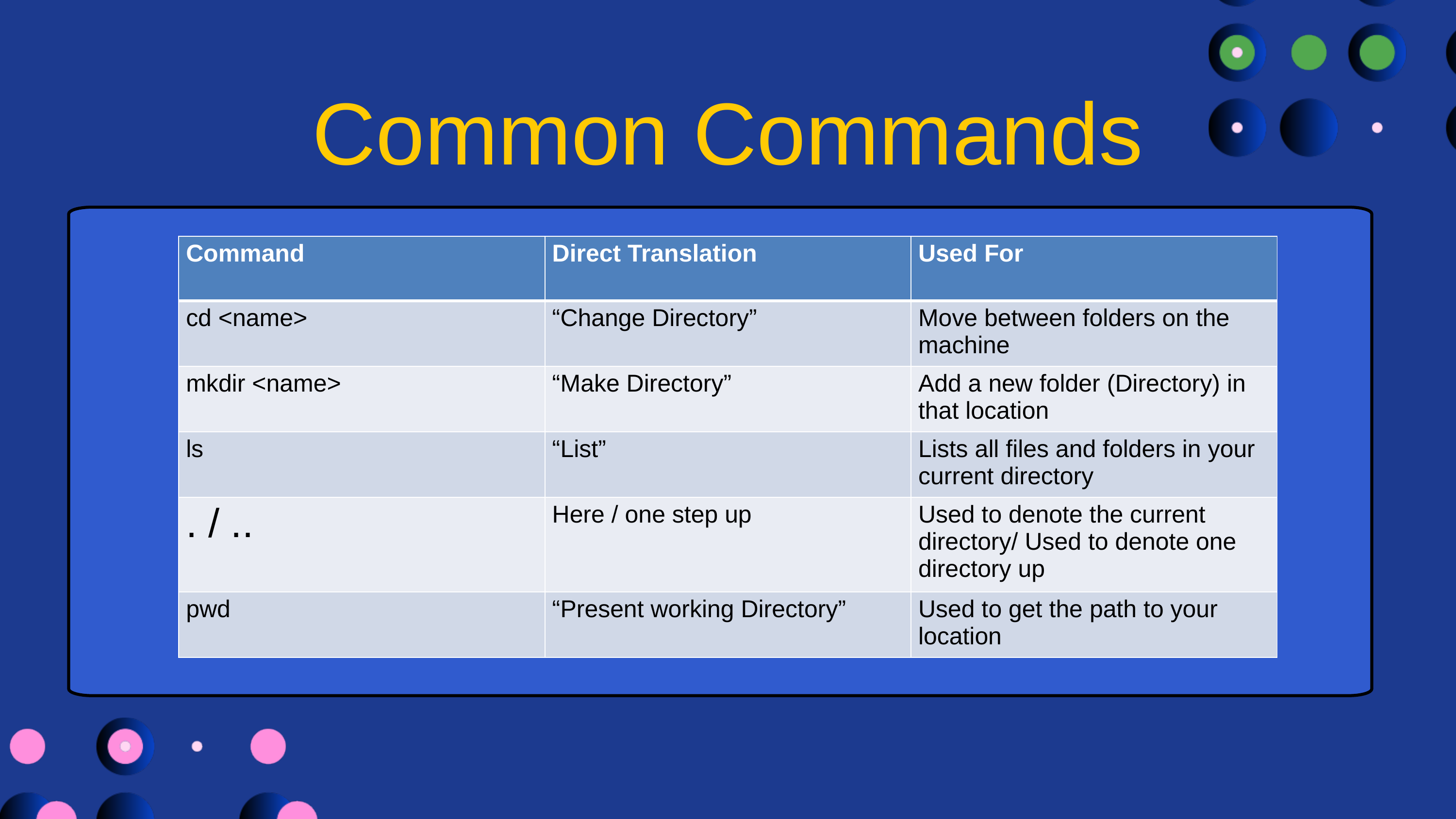

Common Commands

| Command | Direct Translation | Used For |
| --- | --- | --- |
| cd <name> | “Change Directory” | Move between folders on the machine |
| mkdir <name> | “Make Directory” | Add a new folder (Directory) in that location |
| ls | “List” | Lists all files and folders in your current directory |
| . / .. | Here / one step up | Used to denote the current directory/ Used to denote one directory up |
| pwd | “Present working Directory” | Used to get the path to your location |